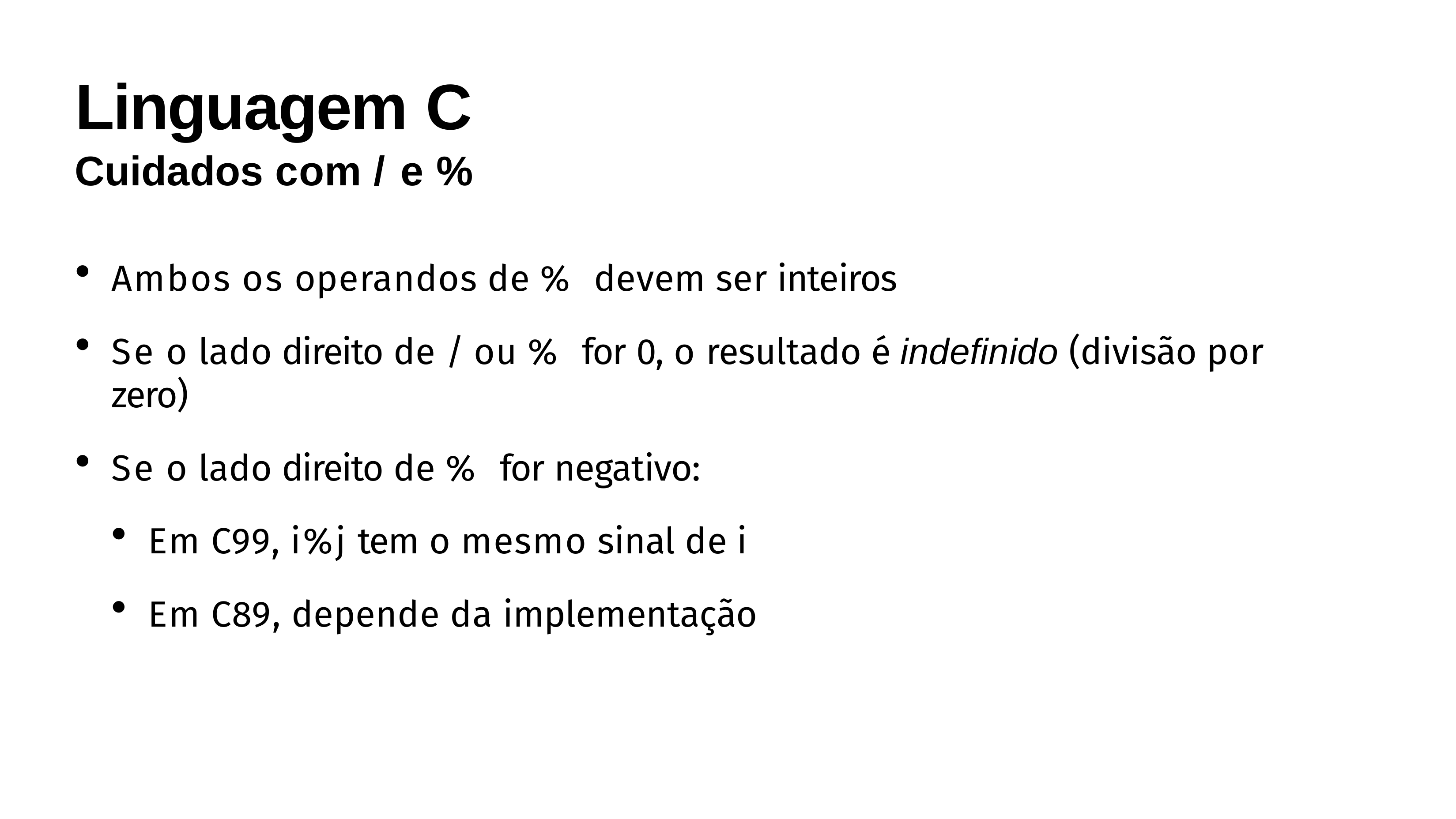

# Linguagem C
Cuidados com / e %
Ambos os operandos de % devem ser inteiros
Se o lado direito de / ou % for 0, o resultado é indefinido (divisão por zero)
Se o lado direito de % for negativo:
Em C99, i%j tem o mesmo sinal de i
Em C89, depende da implementação